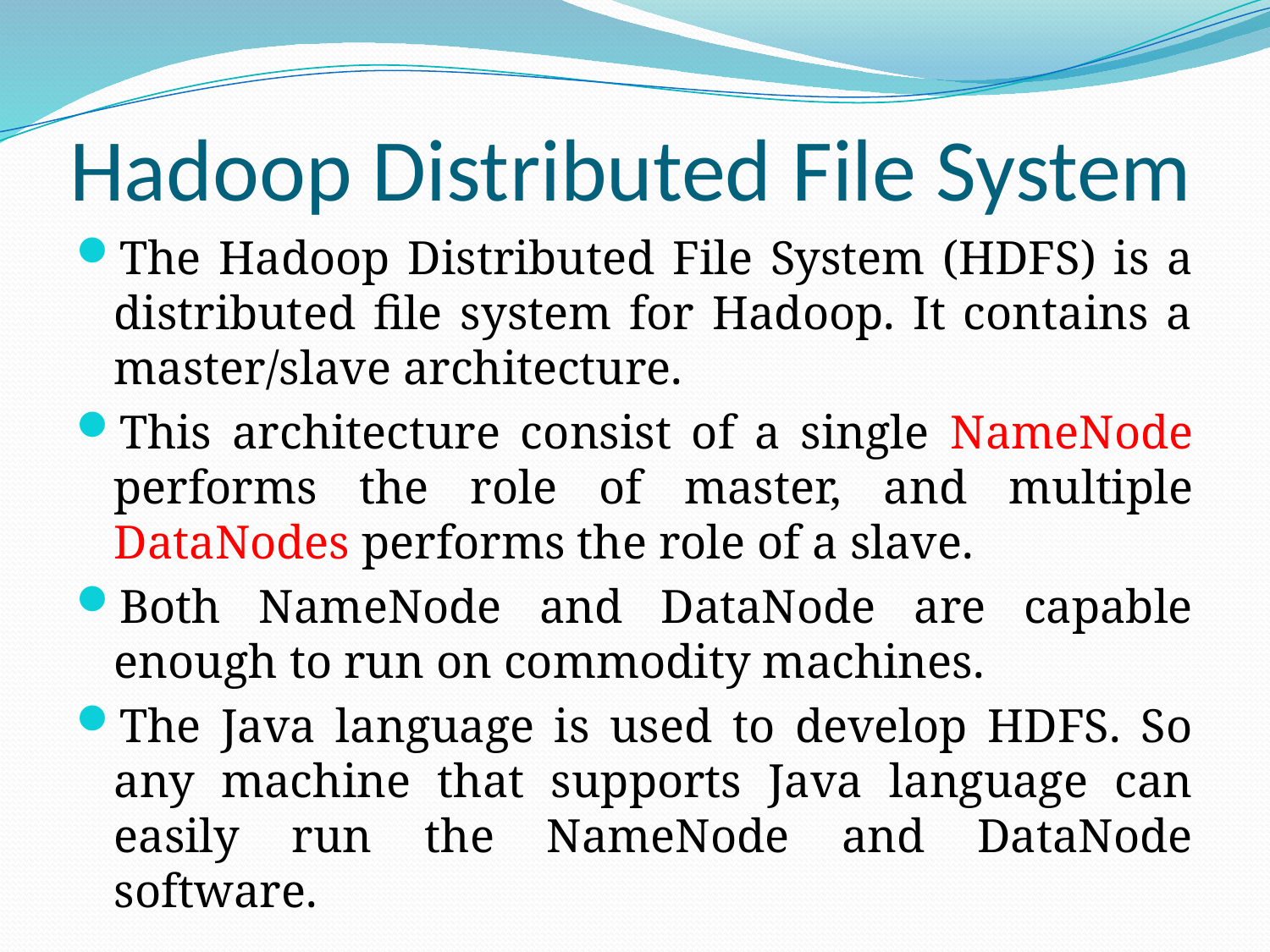

# Hadoop Distributed File System
The Hadoop Distributed File System (HDFS) is a distributed file system for Hadoop. It contains a master/slave architecture.
This architecture consist of a single NameNode performs the role of master, and multiple DataNodes performs the role of a slave.
Both NameNode and DataNode are capable enough to run on commodity machines.
The Java language is used to develop HDFS. So any machine that supports Java language can easily run the NameNode and DataNode software.